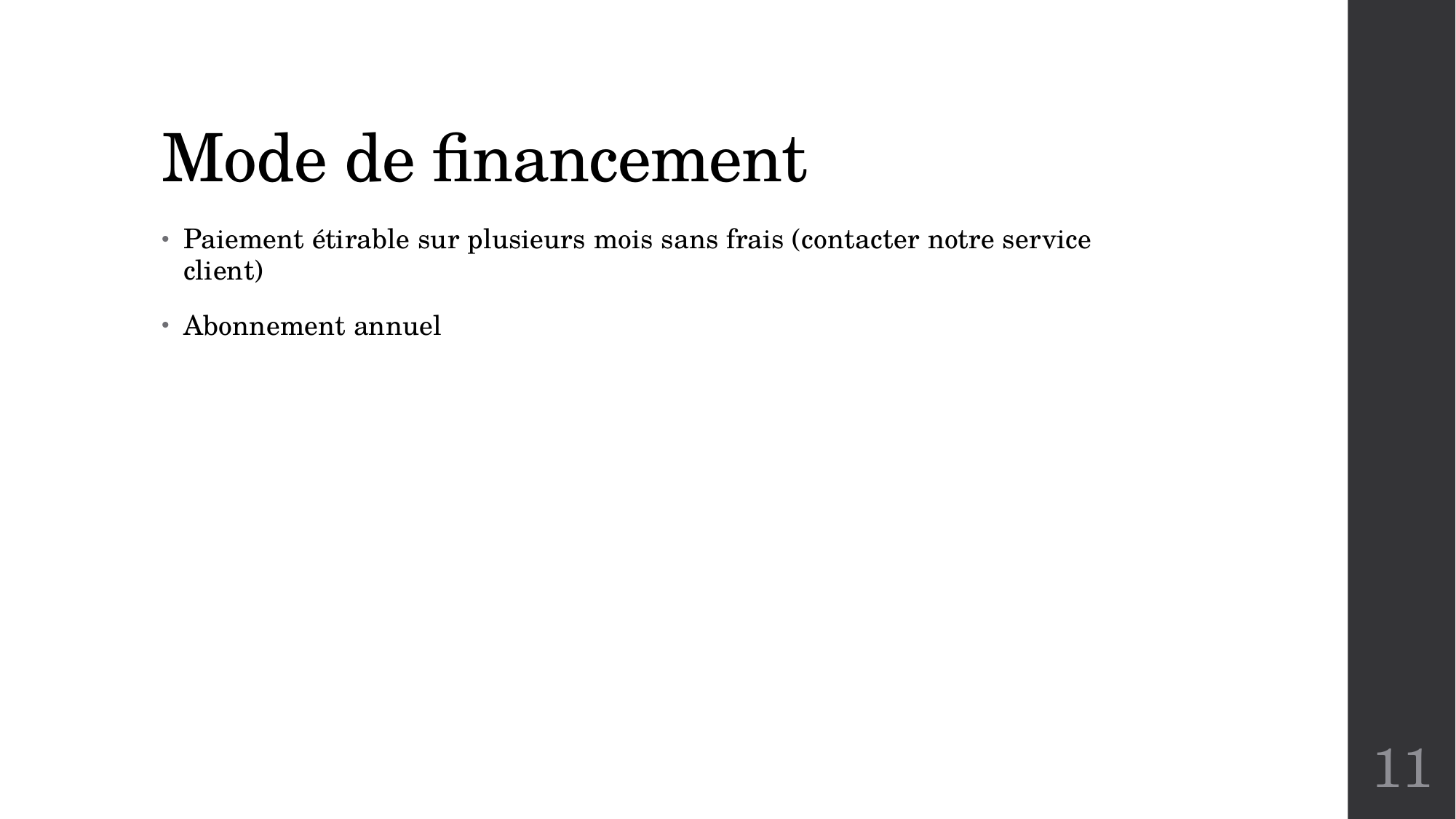

# Mode de financement
Paiement étirable sur plusieurs mois sans frais (contacter notre service client)
Abonnement annuel
11